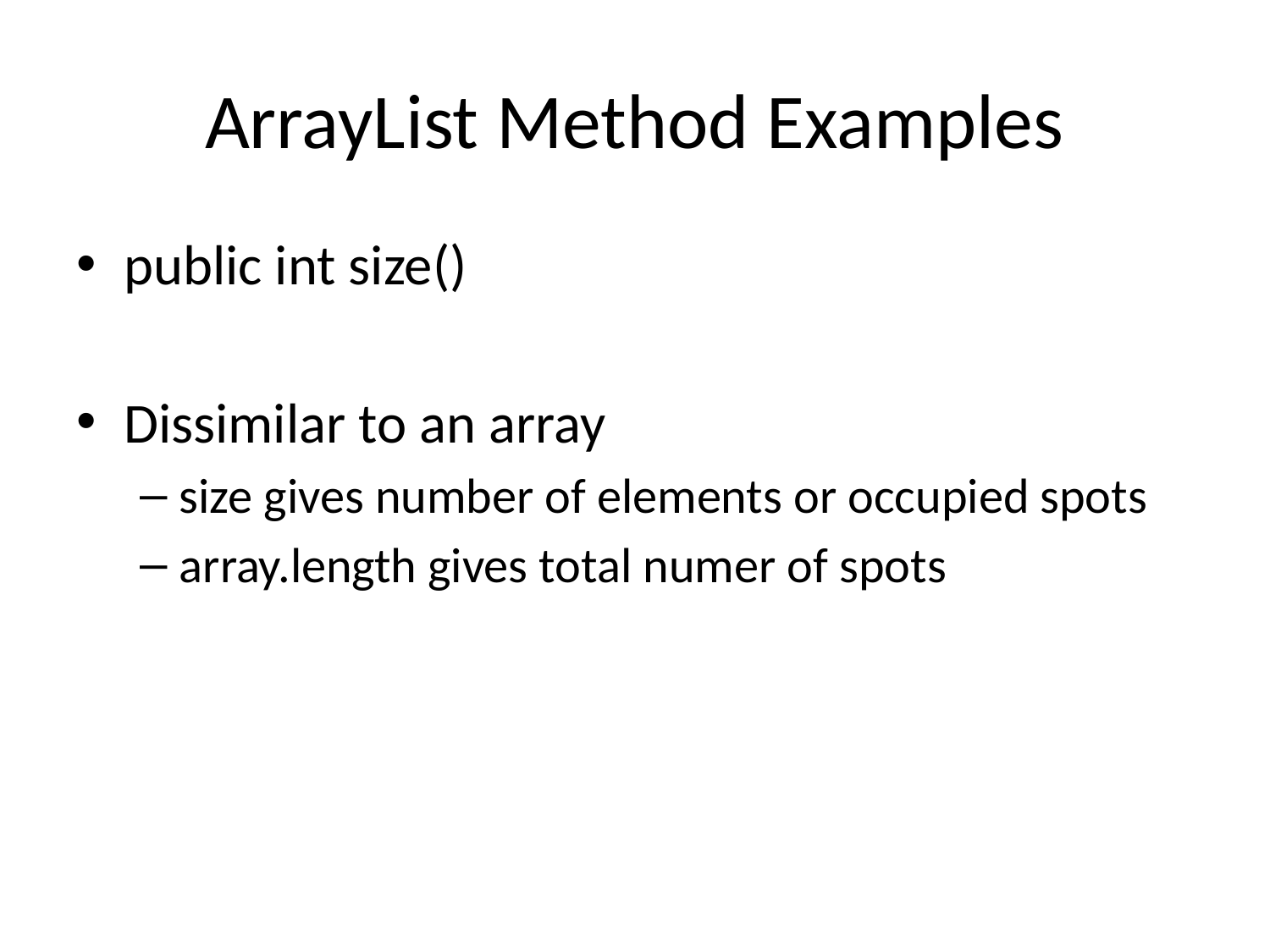

# ArrayList Method Examples
public int size()

Dissimilar to an array
size gives number of elements or occupied spots
array.length gives total numer of spots